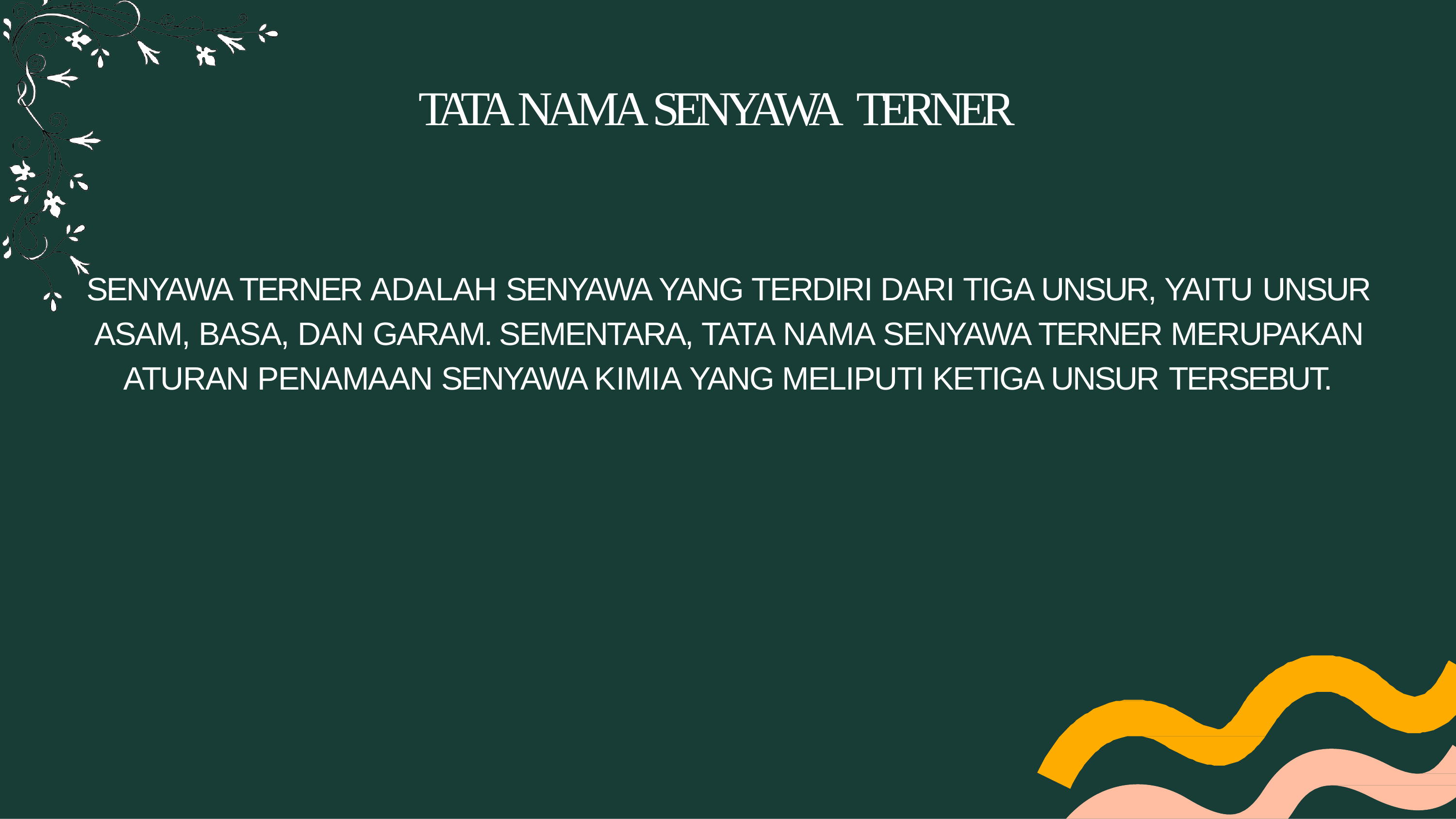

# TATA NAMA SENYAWA TERNER
SENYAWA TERNER ADALAH SENYAWA YANG TERDIRI DARI TIGA UNSUR, YAITU UNSUR  ASAM, BASA, DAN GARAM. SEMENTARA, TATA NAMA SENYAWA TERNER MERUPAKAN  ATURAN PENAMAAN SENYAWA KIMIA YANG MELIPUTI KETIGA UNSUR TERSEBUT.